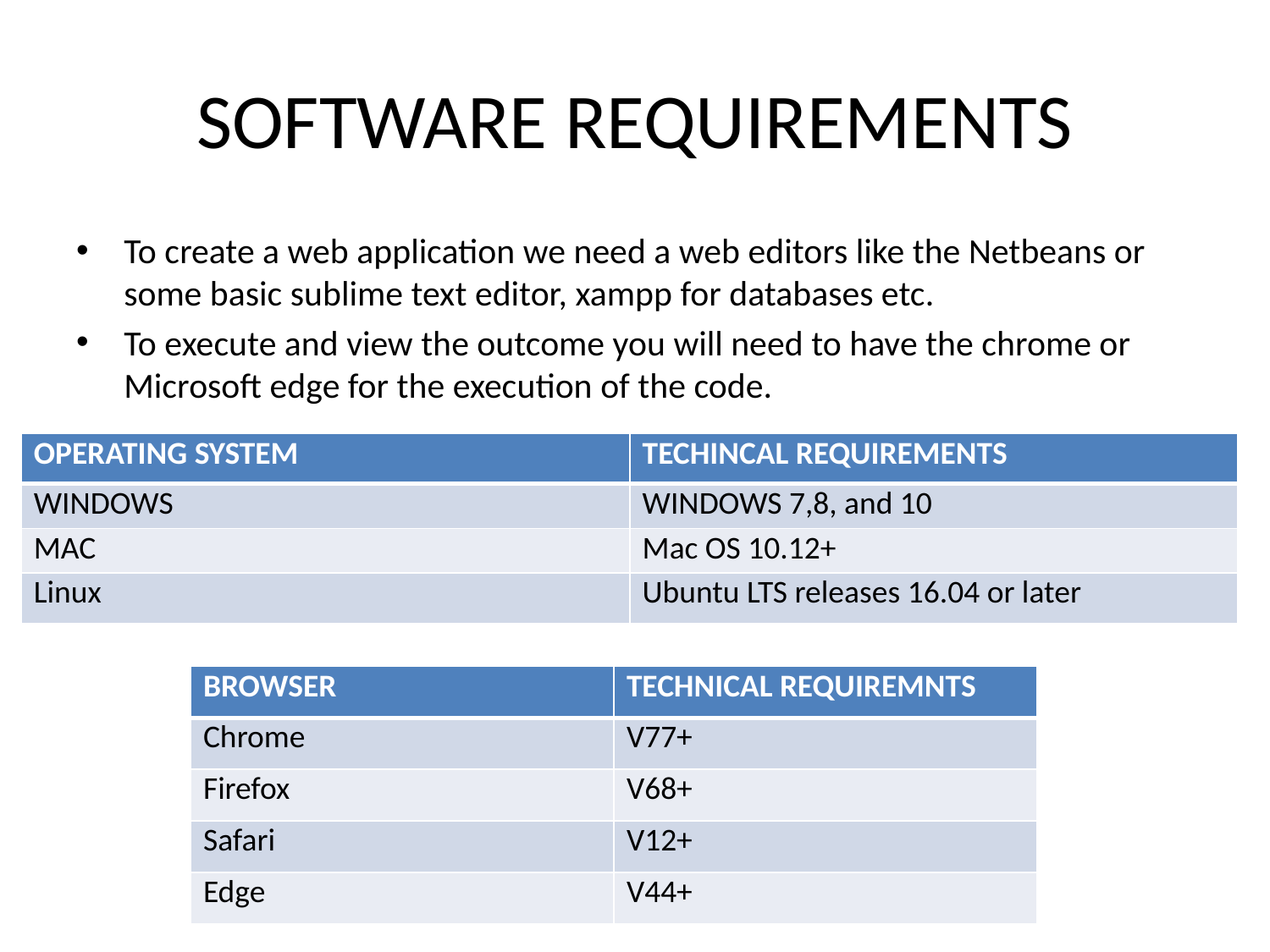

# SOFTWARE REQUIREMENTS
To create a web application we need a web editors like the Netbeans or some basic sublime text editor, xampp for databases etc.
To execute and view the outcome you will need to have the chrome or Microsoft edge for the execution of the code.

| OPERATING SYSTEM | TECHINCAL REQUIREMENTS |
| --- | --- |
| WINDOWS | WINDOWS 7,8, and 10 |
| MAC | Mac OS 10.12+ |
| Linux | Ubuntu LTS releases 16.04 or later |
| BROWSER | TECHNICAL REQUIREMNTS |
| --- | --- |
| Chrome | V77+ |
| Firefox | V68+ |
| Safari | V12+ |
| Edge | V44+ |